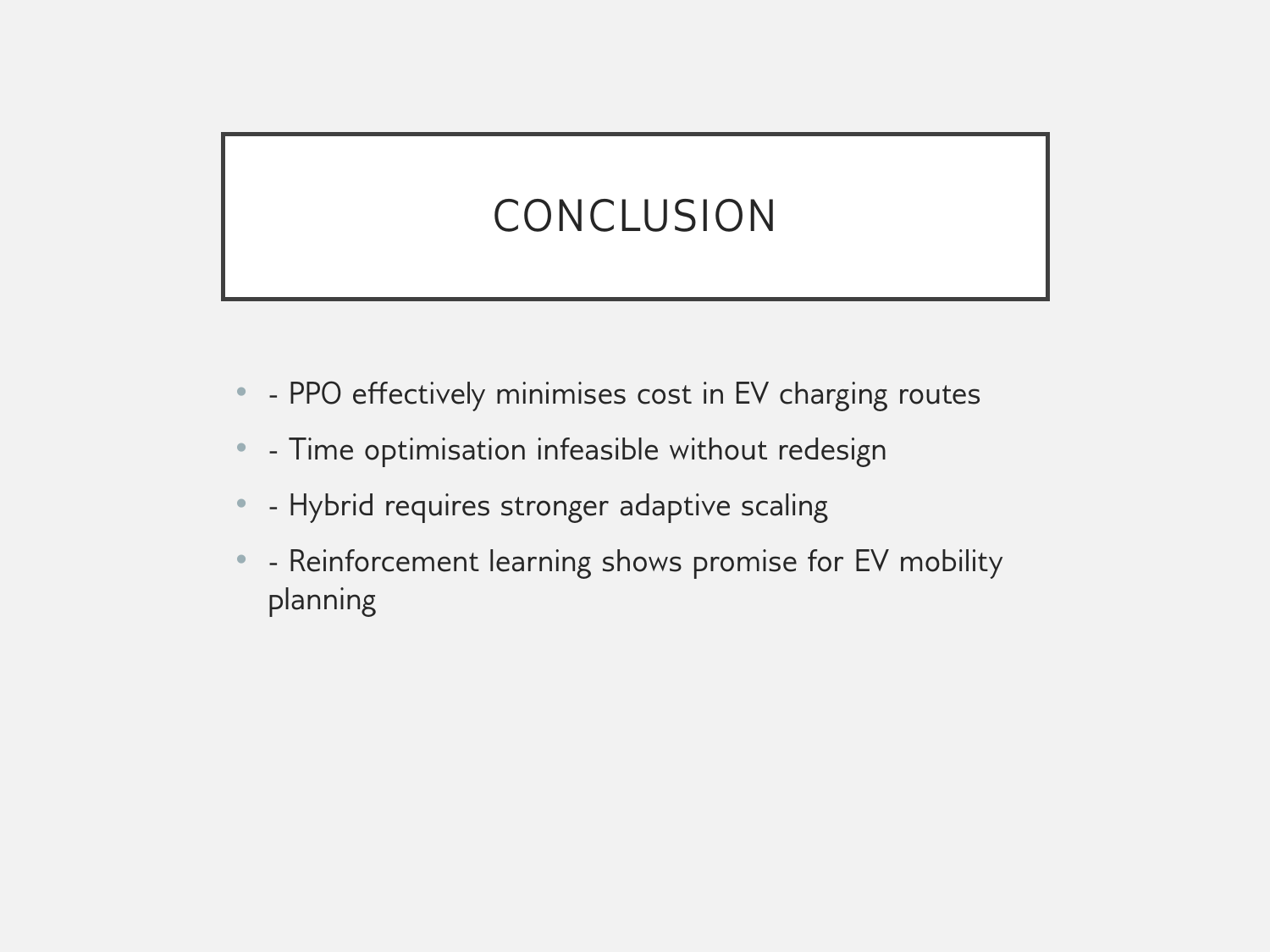

# Conclusion
- PPO effectively minimises cost in EV charging routes
- Time optimisation infeasible without redesign
- Hybrid requires stronger adaptive scaling
- Reinforcement learning shows promise for EV mobility planning